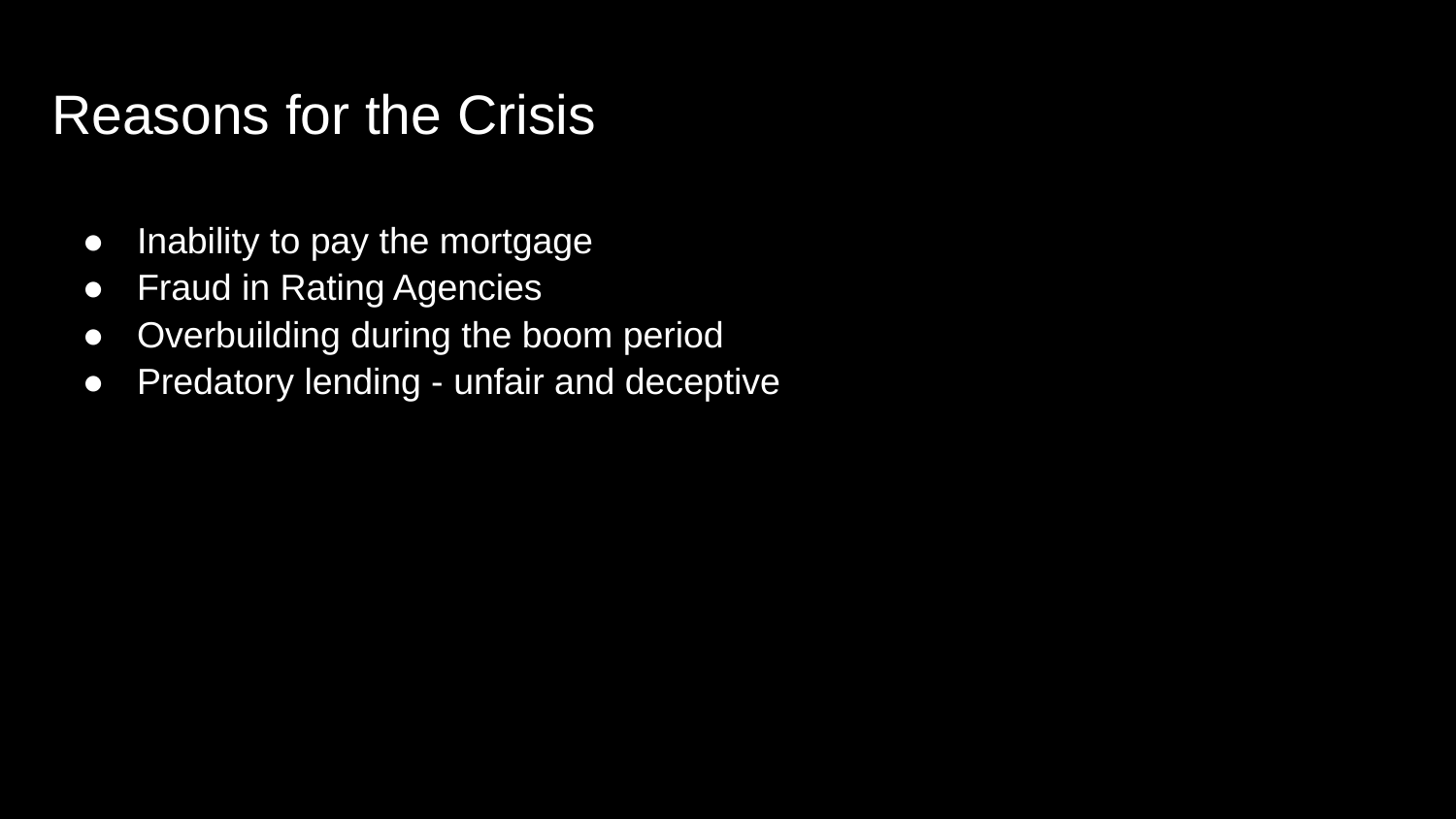

# Reasons for the Crisis
Inability to pay the mortgage
Fraud in Rating Agencies
Overbuilding during the boom period
Predatory lending - unfair and deceptive